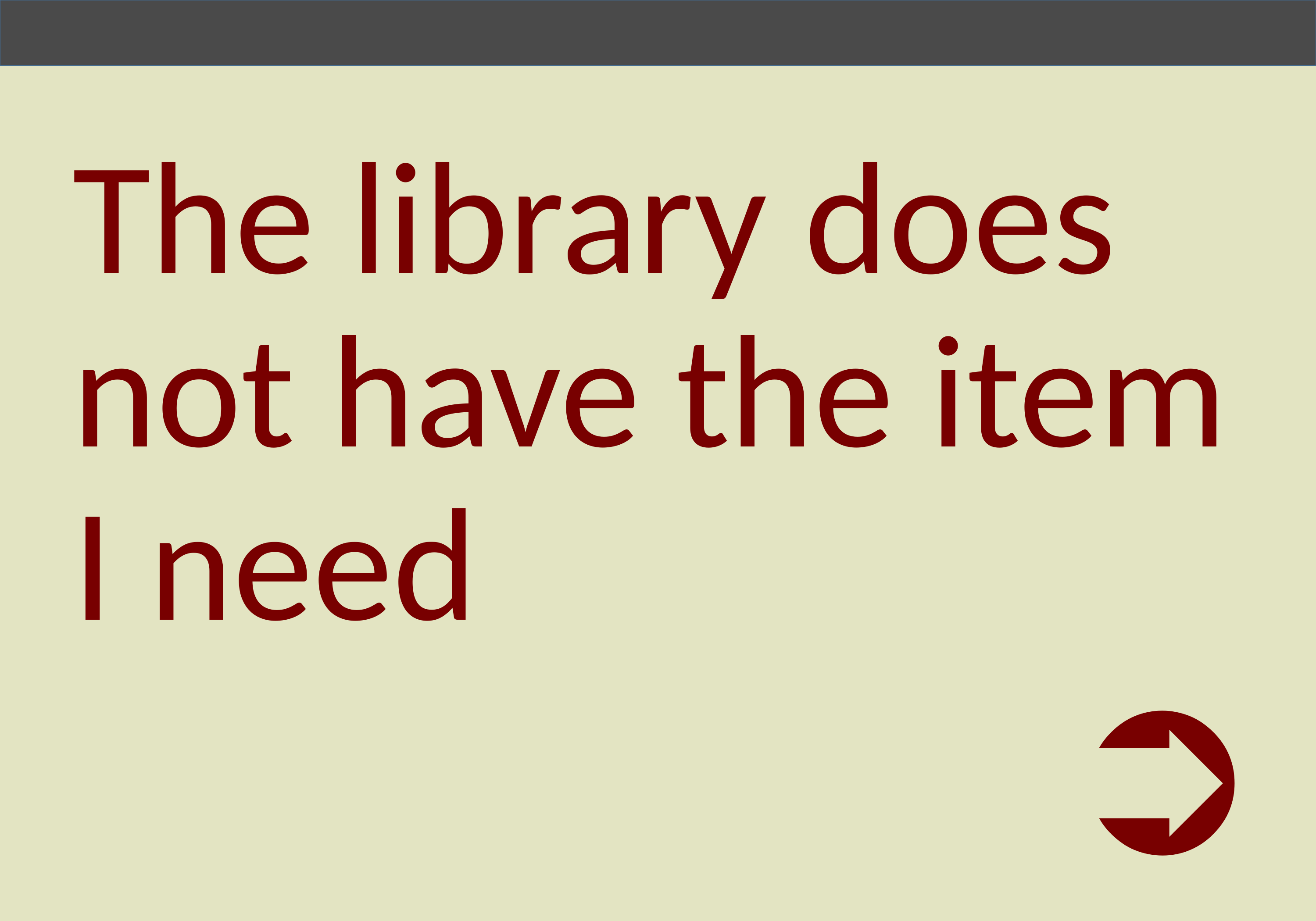

# The library does not have the item I need
➲